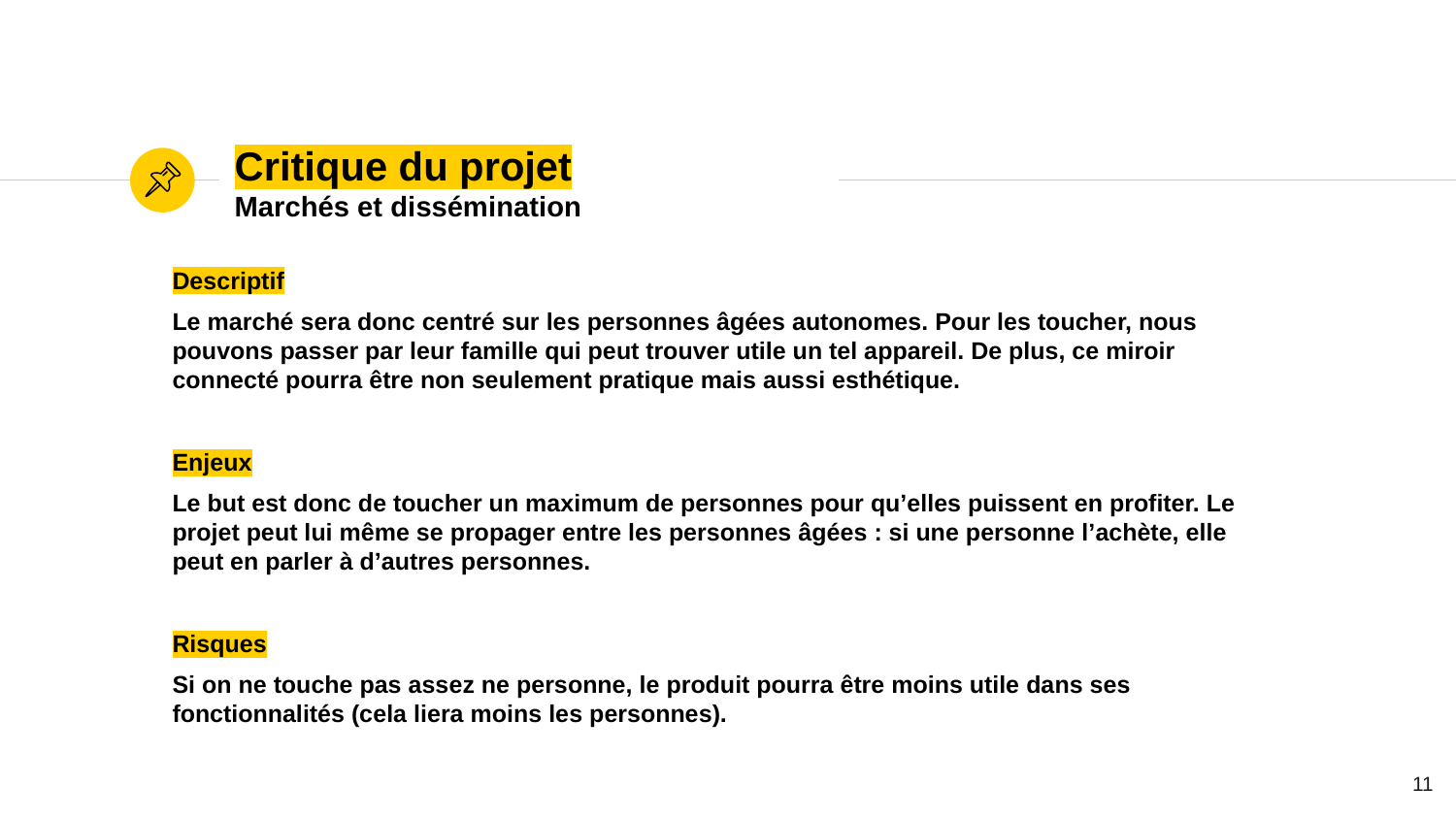

# Critique du projet
Marchés et dissémination

Descriptif
Le marché sera donc centré sur les personnes âgées autonomes. Pour les toucher, nous pouvons passer par leur famille qui peut trouver utile un tel appareil. De plus, ce miroir connecté pourra être non seulement pratique mais aussi esthétique.

Enjeux
Le but est donc de toucher un maximum de personnes pour qu’elles puissent en profiter. Le projet peut lui même se propager entre les personnes âgées : si une personne l’achète, elle peut en parler à d’autres personnes.

Risques
Si on ne touche pas assez ne personne, le produit pourra être moins utile dans ses fonctionnalités (cela liera moins les personnes).

11